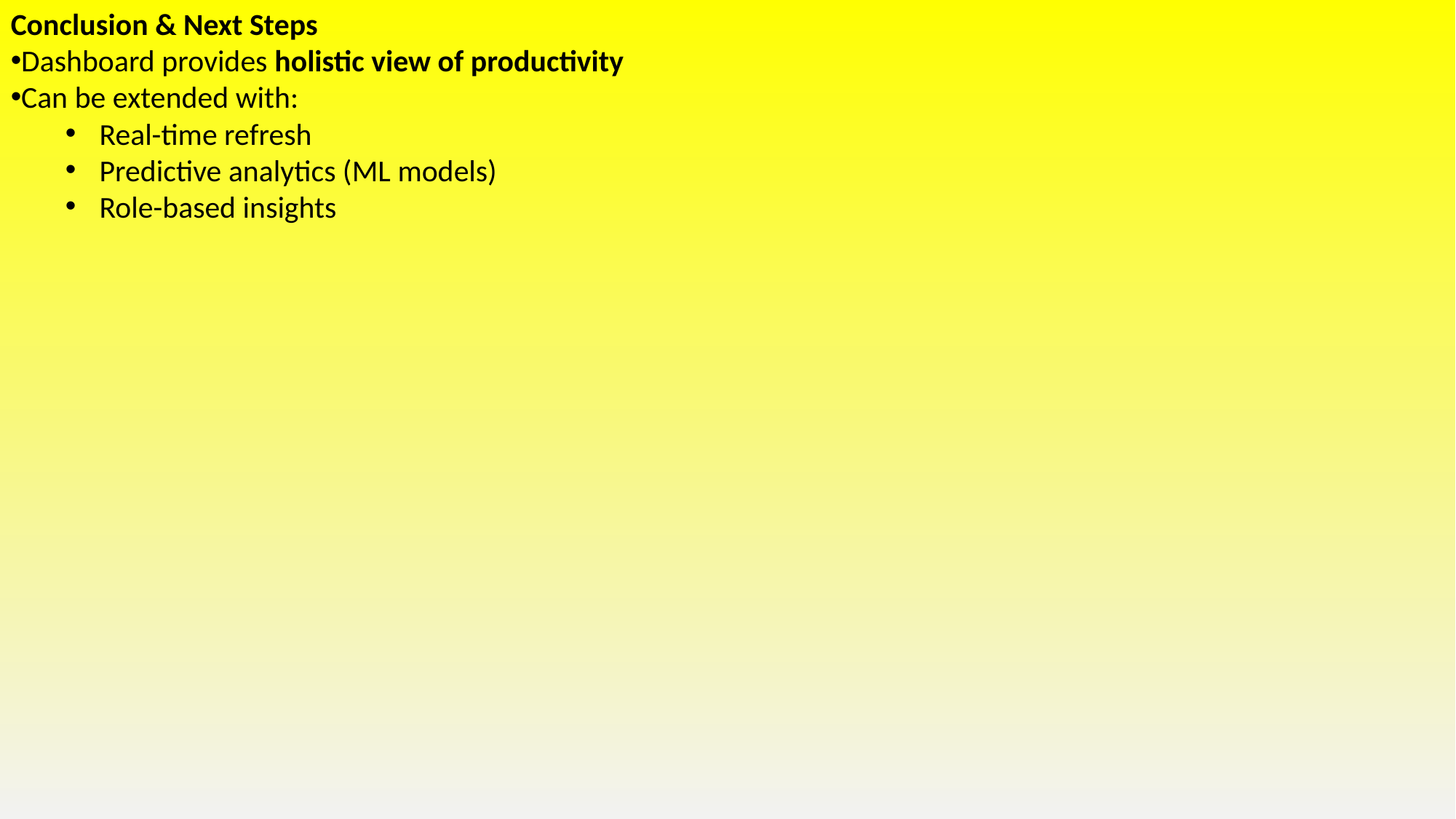

Conclusion & Next Steps
Dashboard provides holistic view of productivity
Can be extended with:
Real-time refresh
Predictive analytics (ML models)
Role-based insights